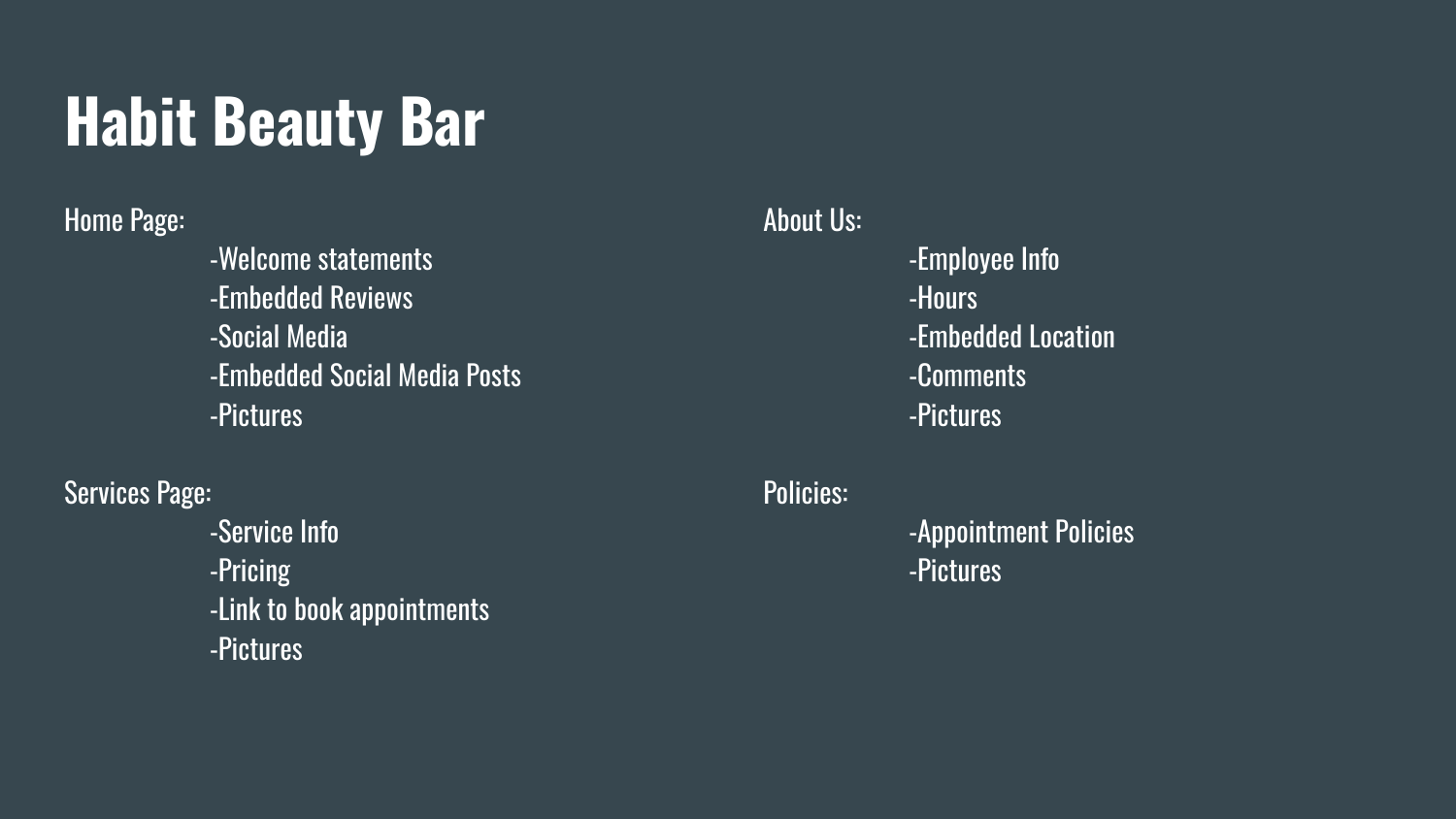

# Habit Beauty Bar
Home Page:
        	-Welcome statements
        	-Embedded Reviews
        	-Social Media
        	-Embedded Social Media Posts
        	-Pictures

Services Page:
        	-Service Info
        	-Pricing
        	-Link to book appointments
        	-Pictures

About Us:
        	-Employee Info
        	-Hours
        	-Embedded Location
        	-Comments
        	-Pictures

Policies:
        	-Appointment Policies
        	-Pictures